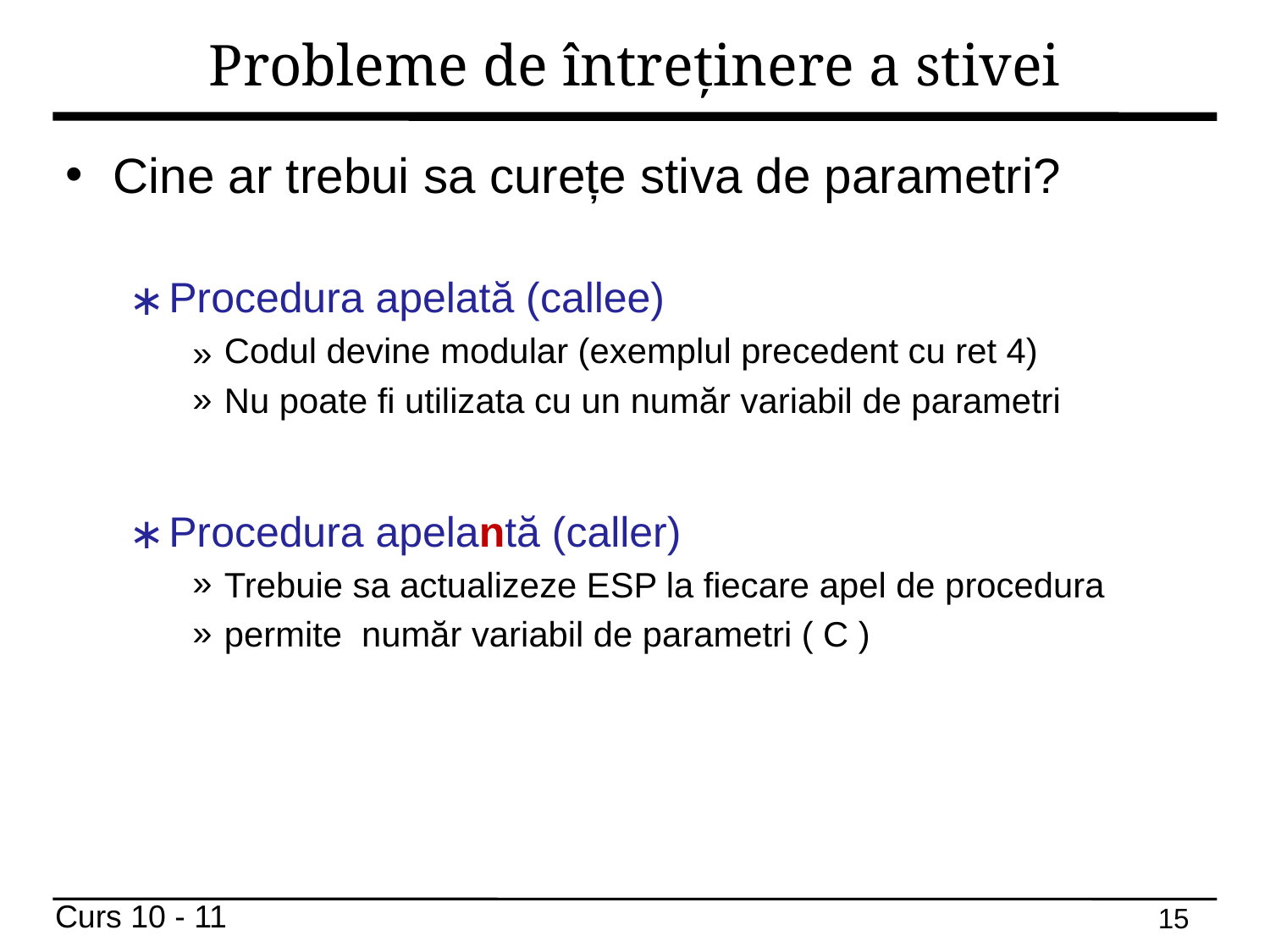

# Probleme de întreținere a stivei
Cine ar trebui sa curețe stiva de parametri?

Procedura apelată (callee)
Codul devine modular (exemplul precedent cu ret 4)
Nu poate fi utilizata cu un număr variabil de parametri

Procedura apelantă (caller)
Trebuie sa actualizeze ESP la fiecare apel de procedura
permite  număr variabil de parametri ( C )